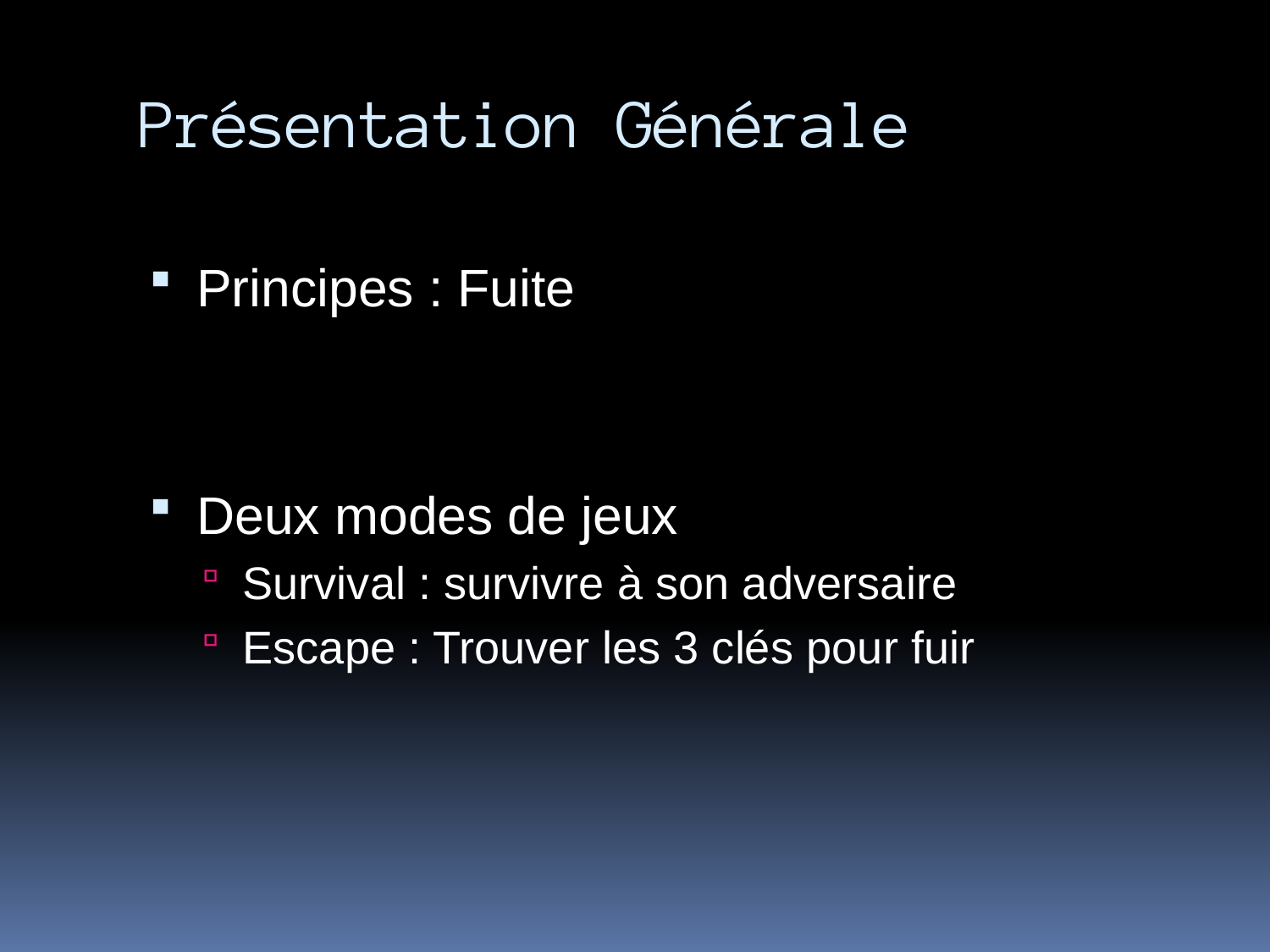

# Présentation Générale
Principes : Fuite

Deux modes de jeux
Survival : survivre à son adversaire
Escape : Trouver les 3 clés pour fuir